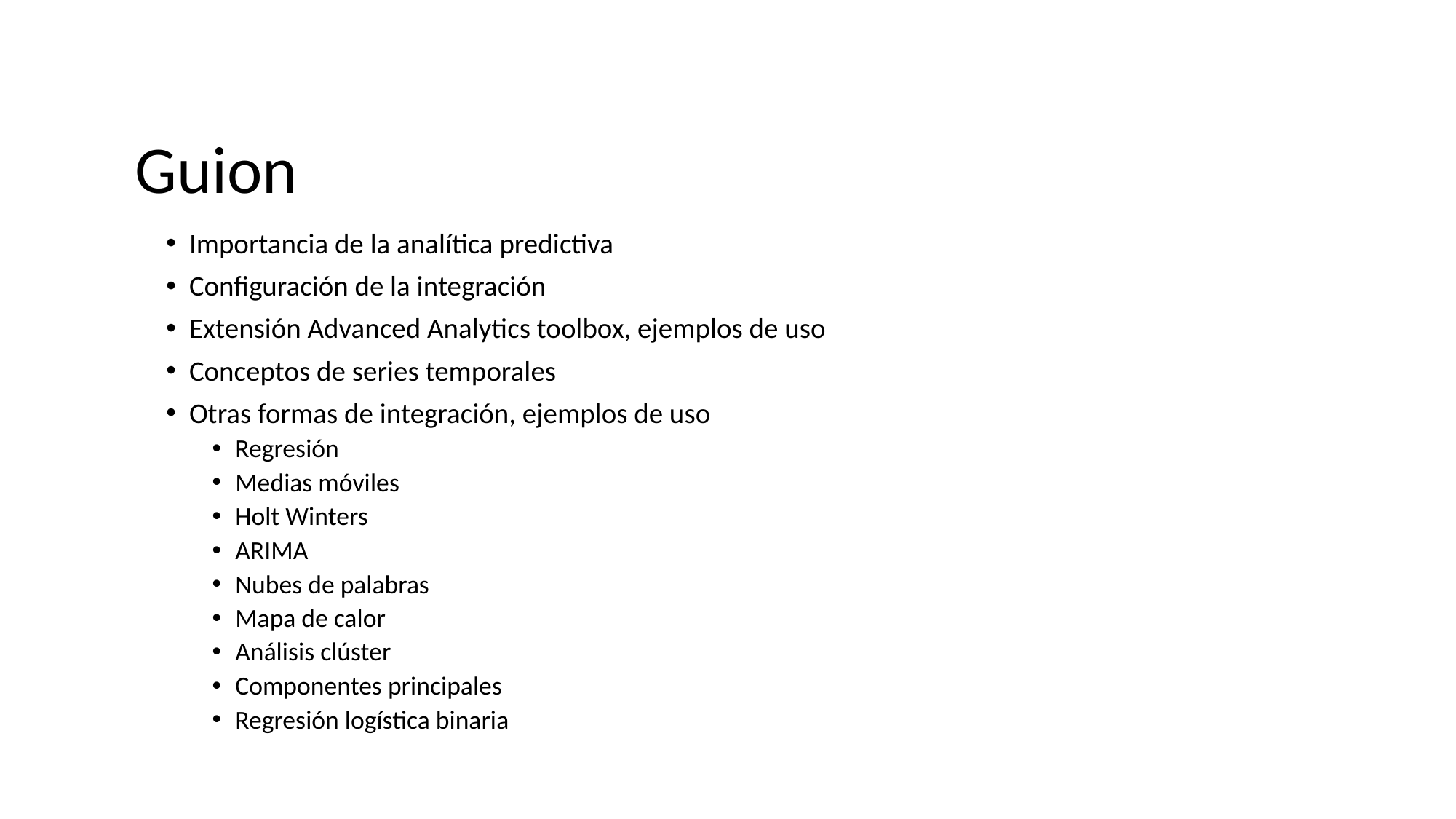

# Guion
Importancia de la analítica predictiva
Configuración de la integración
Extensión Advanced Analytics toolbox, ejemplos de uso
Conceptos de series temporales
Otras formas de integración, ejemplos de uso
Regresión
Medias móviles
Holt Winters
ARIMA
Nubes de palabras
Mapa de calor
Análisis clúster
Componentes principales
Regresión logística binaria